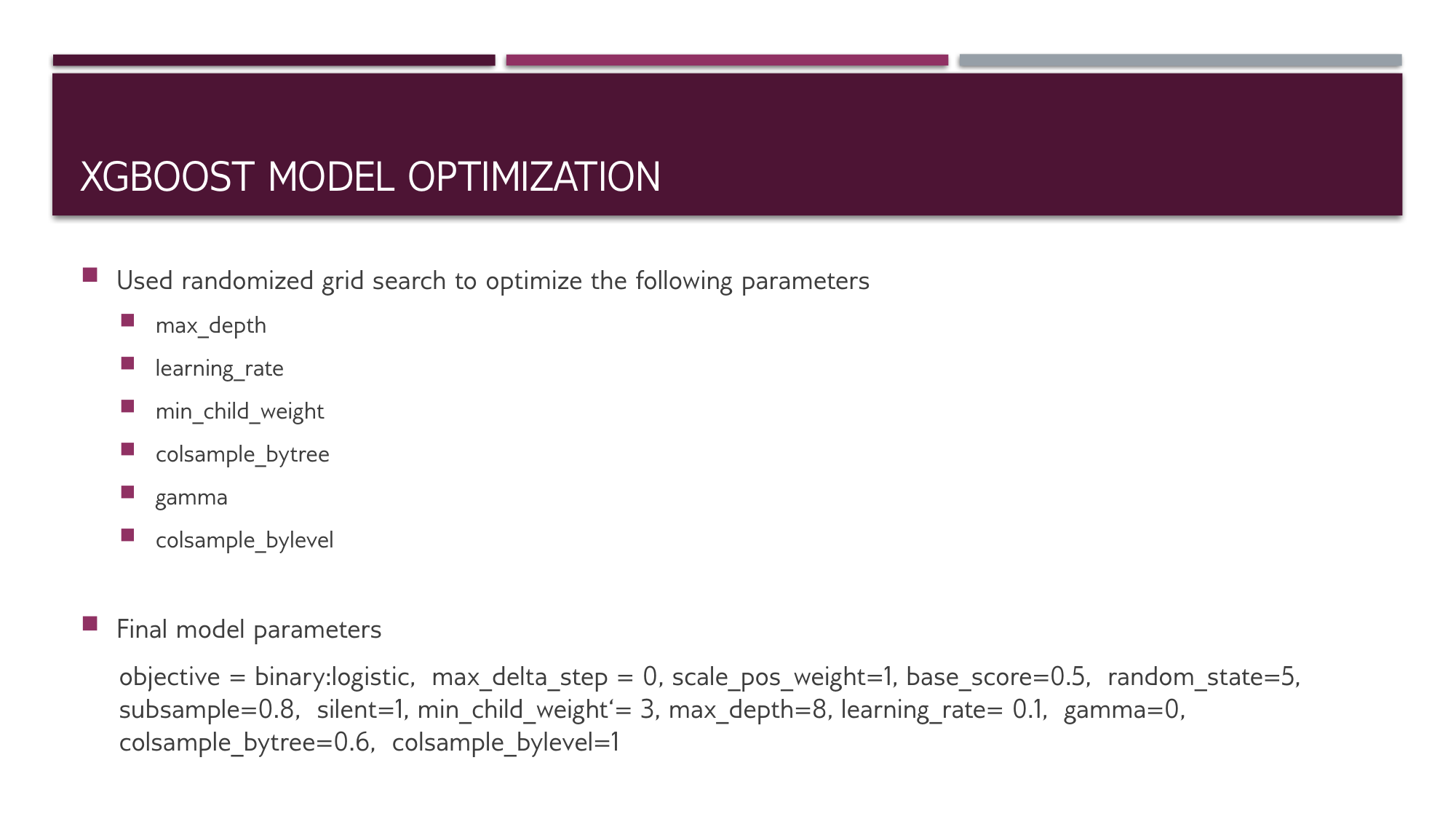

# Xgboost model optimization
Used randomized grid search to optimize the following parameters
max_depth
learning_rate
min_child_weight
colsample_bytree
gamma
colsample_bylevel

Final model parameters
objective = binary:logistic,  max_delta_step = 0, scale_pos_weight=1, base_score=0.5,  random_state=5,  subsample=0.8,  silent=1, min_child_weight‘= 3, max_depth=8, learning_rate= 0.1,  gamma=0, colsample_bytree=0.6,  colsample_bylevel=1